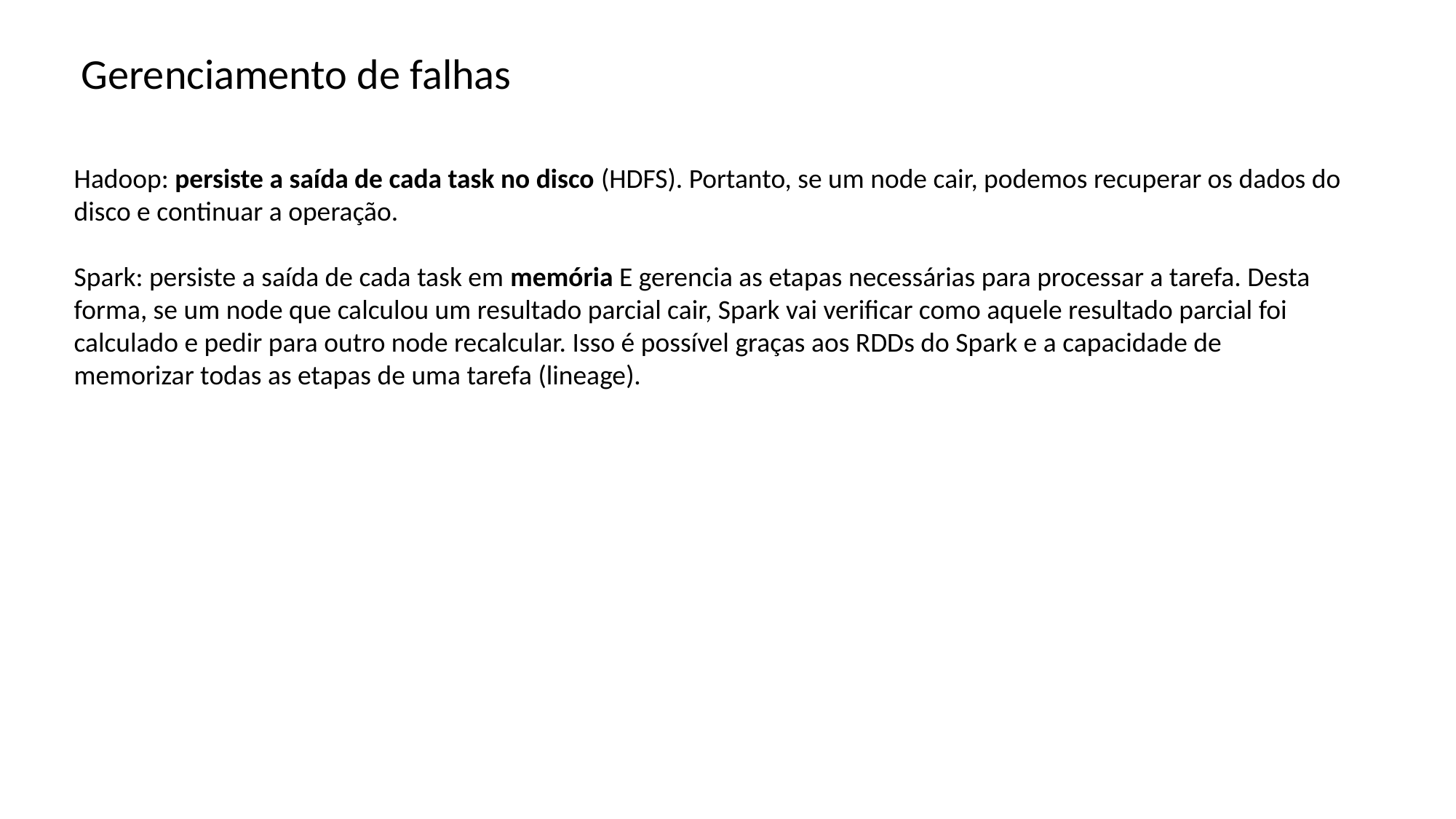

Gerenciamento de falhas
Hadoop: persiste a saída de cada task no disco (HDFS). Portanto, se um node cair, podemos recuperar os dados do disco e continuar a operação.

Spark: persiste a saída de cada task em memória E gerencia as etapas necessárias para processar a tarefa. Desta forma, se um node que calculou um resultado parcial cair, Spark vai verificar como aquele resultado parcial foi calculado e pedir para outro node recalcular. Isso é possível graças aos RDDs do Spark e a capacidade de memorizar todas as etapas de uma tarefa (lineage).